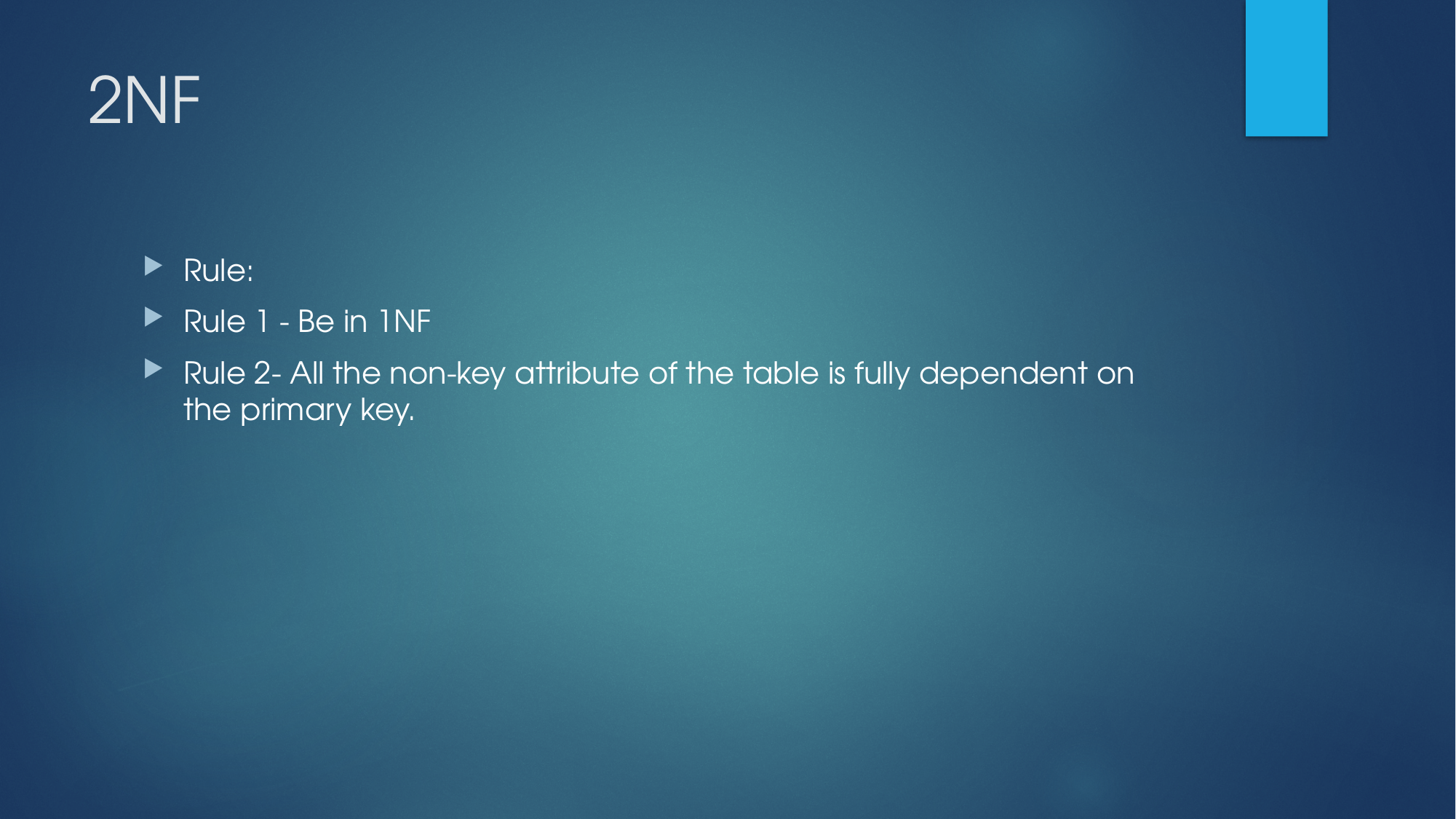

# 2NF
Rule:
Rule 1 - Be in 1NF
Rule 2- All the non-key attribute of the table is fully dependent on the primary key.